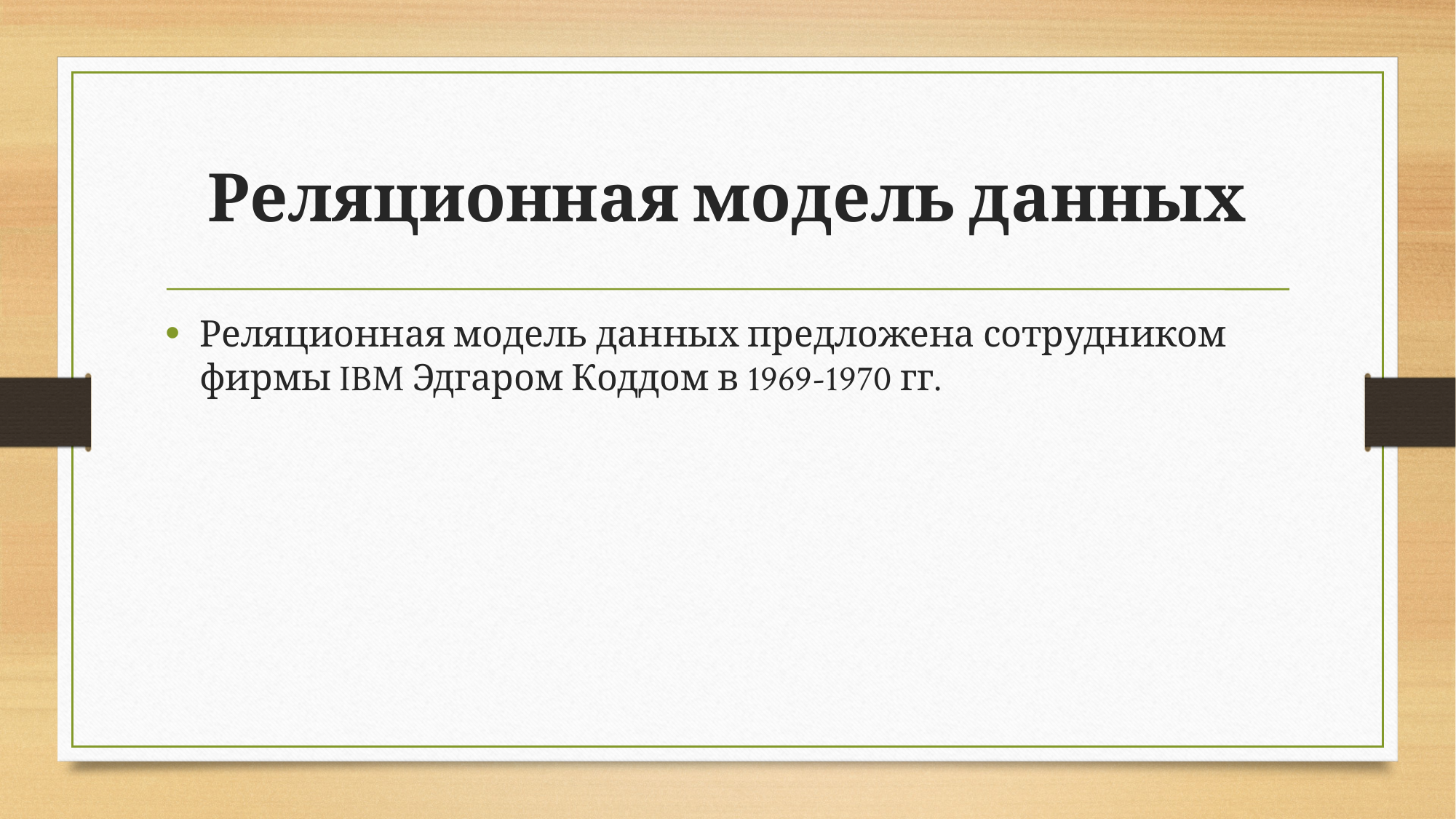

# Реляционная модель данных
Реляционная модель данных предложена сотрудником фирмы IBM Эд­гаром Коддом в 1969-1970 гг.